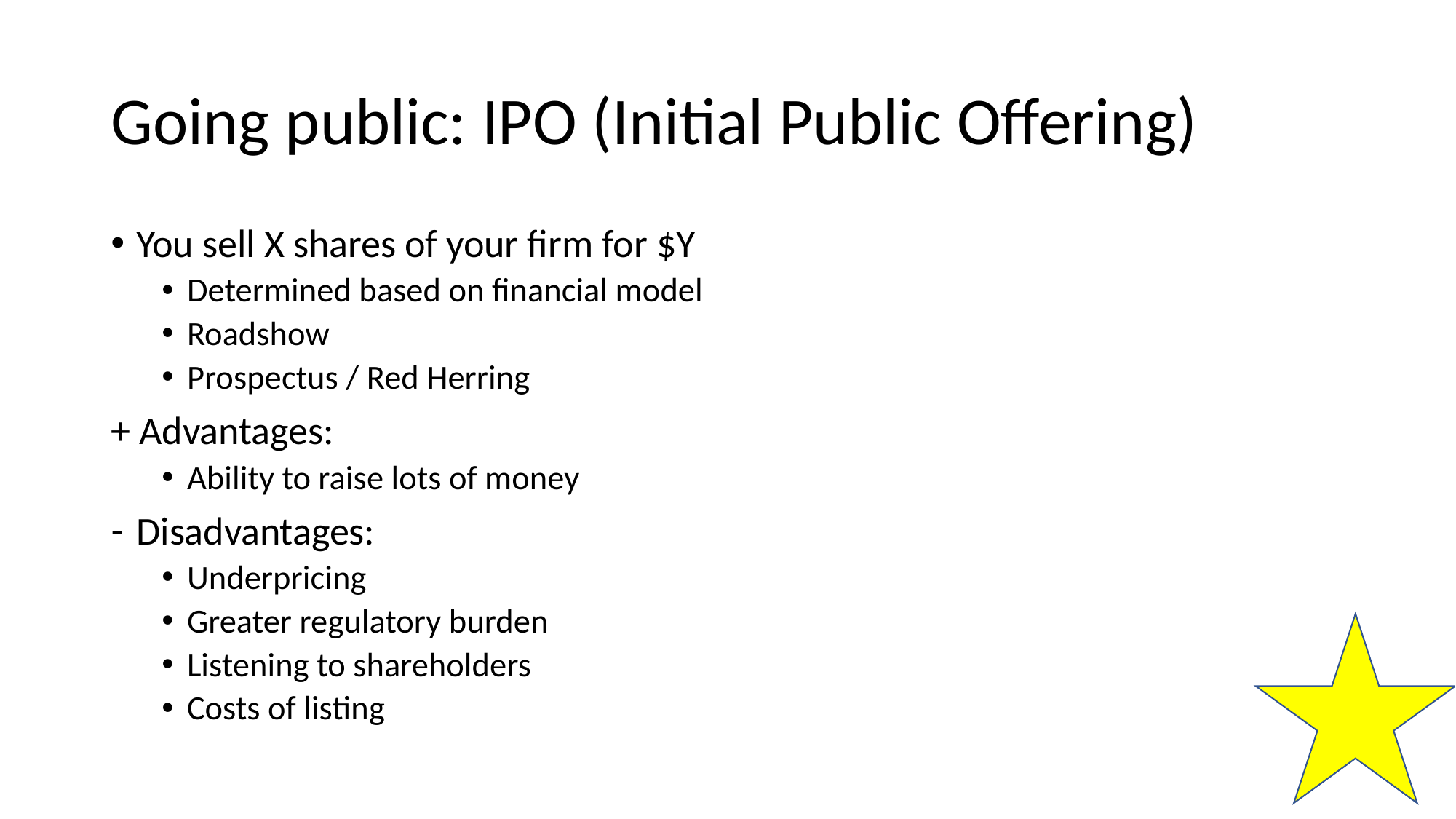

# Going public: IPO (Initial Public Offering)
You sell X shares of your firm for $Y
Determined based on financial model
Roadshow
Prospectus / Red Herring
+ Advantages:
Ability to raise lots of money
Disadvantages:
Underpricing
Greater regulatory burden
Listening to shareholders
Costs of listing